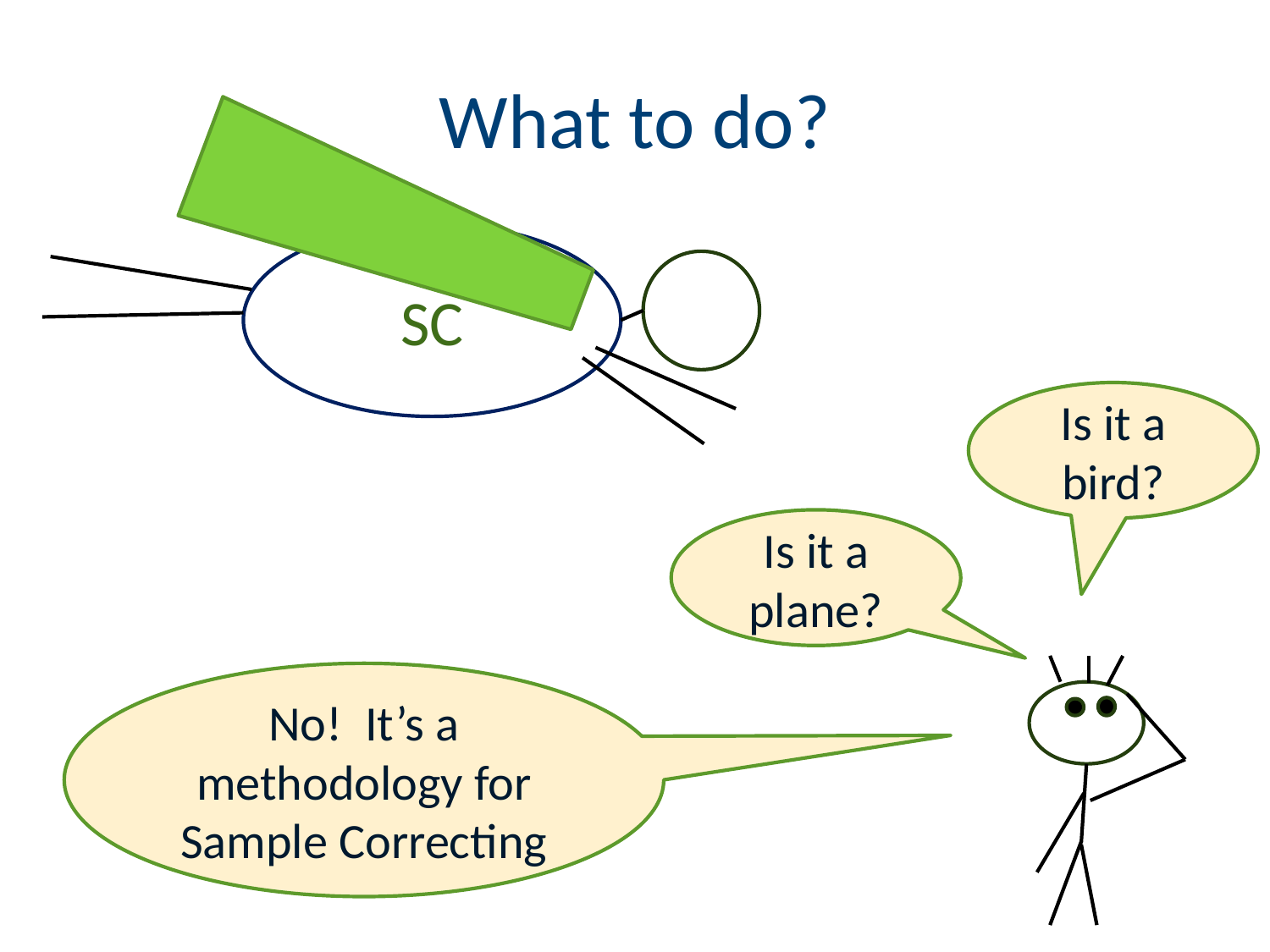

# What to do?

SC

Is it a bird?
Is it a plane?

No!  It’s a methodology for Sample Correcting